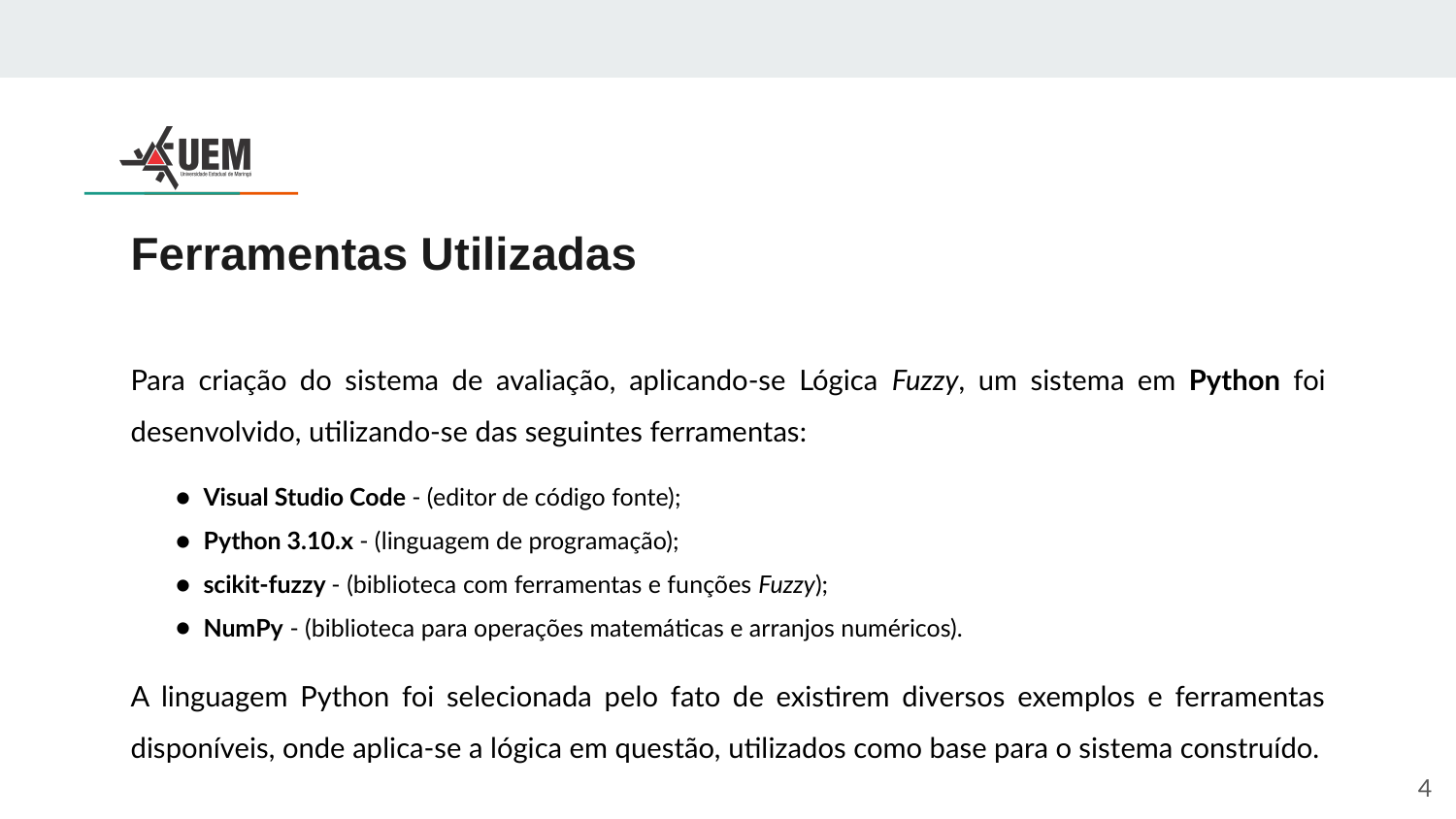

# Ferramentas Utilizadas
Para criação do sistema de avaliação, aplicando-se Lógica Fuzzy, um sistema em Python foi desenvolvido, utilizando-se das seguintes ferramentas:
Visual Studio Code - (editor de código fonte);
Python 3.10.x - (linguagem de programação);
scikit-fuzzy - (biblioteca com ferramentas e funções Fuzzy);
NumPy - (biblioteca para operações matemáticas e arranjos numéricos).
A linguagem Python foi selecionada pelo fato de existirem diversos exemplos e ferramentas disponíveis, onde aplica-se a lógica em questão, utilizados como base para o sistema construído.
4